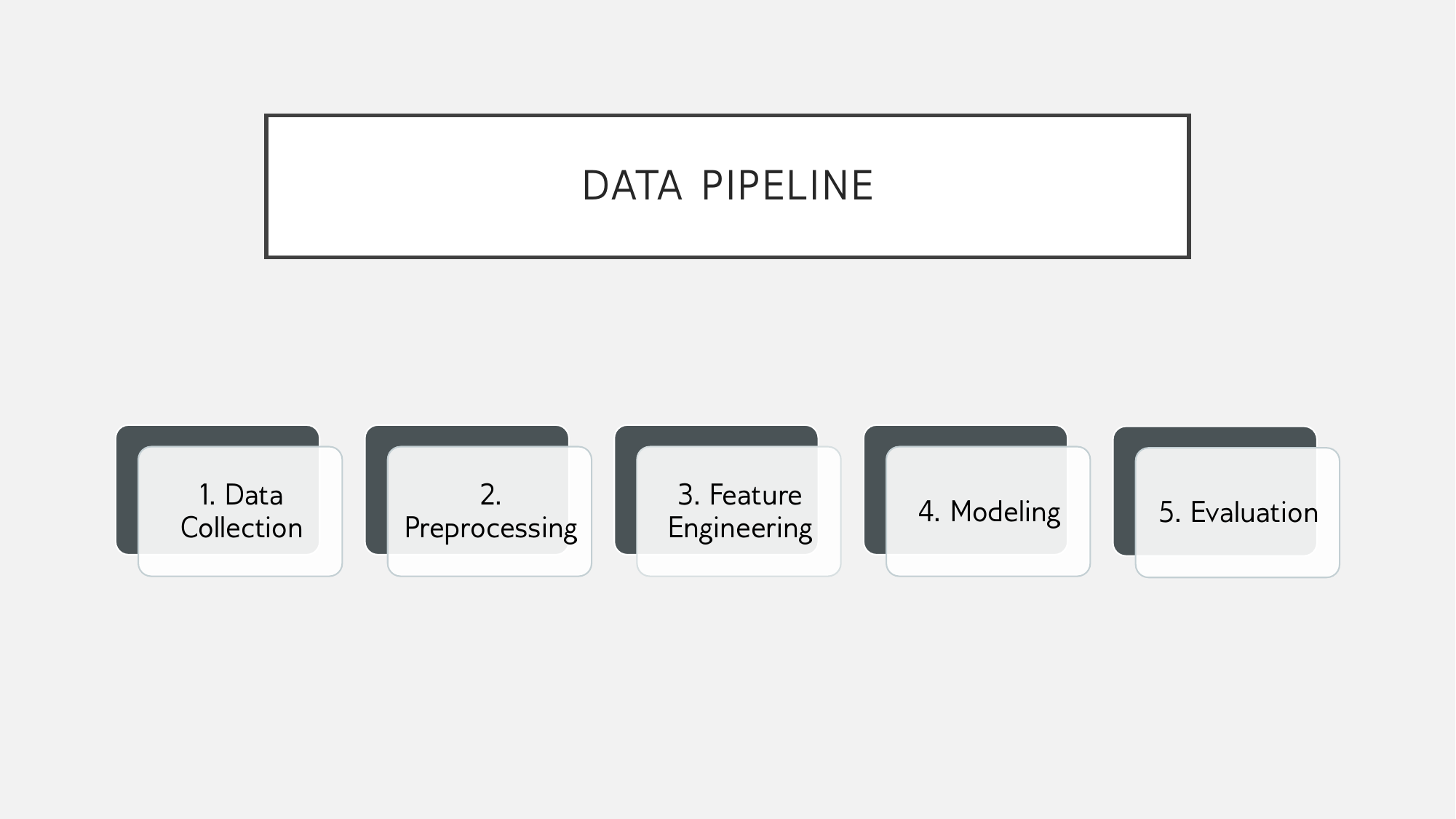

# DATA PIPELINE
1. Data Collection
2. Preprocessing
3. Feature Engineering
4. Modeling
5. Evaluation